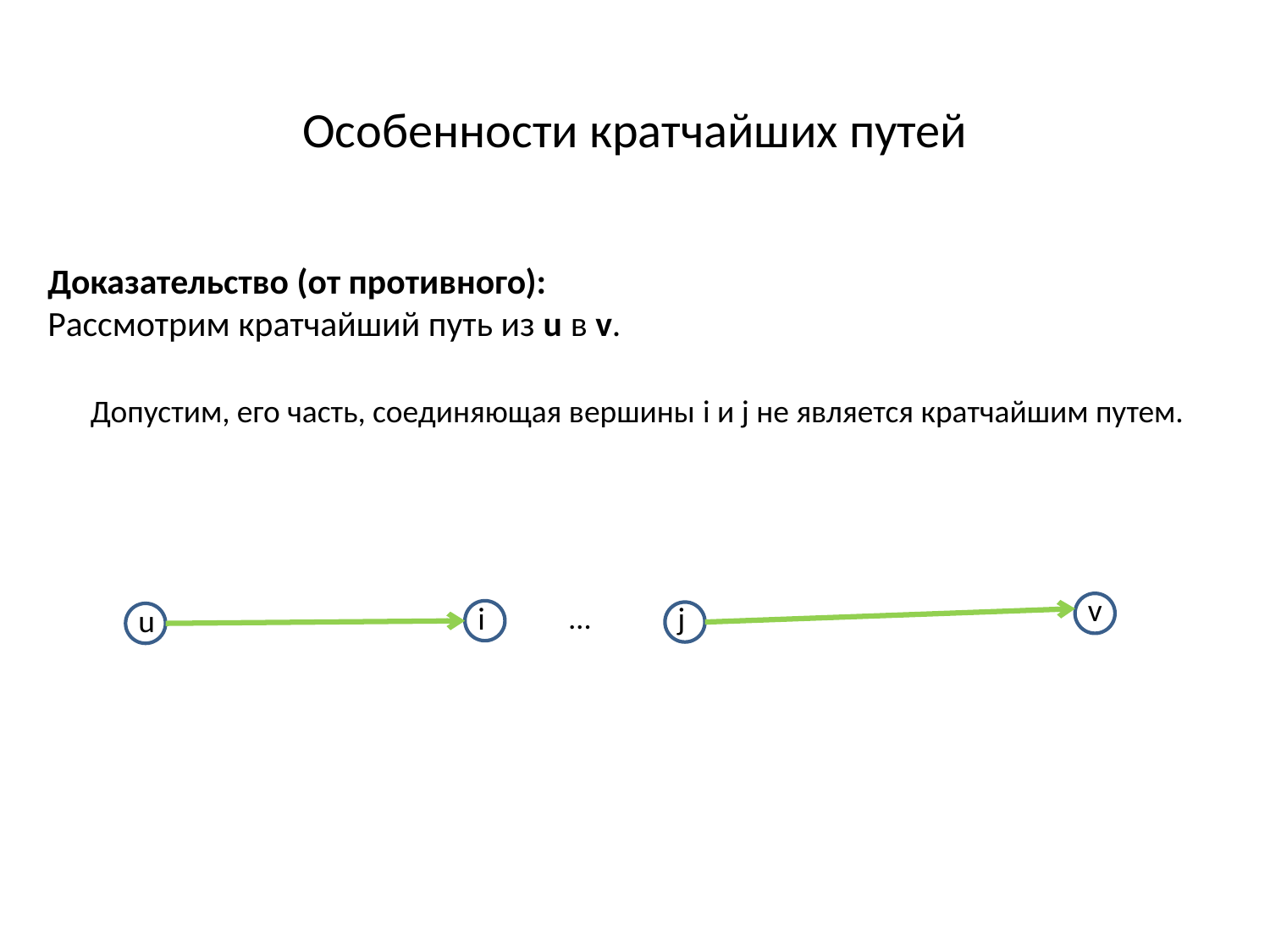

Особенности кратчайших путей
Доказательство (от противного):
Рассмотрим кратчайший путь из u в v.
Допустим, его часть, соединяющая вершины i и j не является кратчайшим путем.
v
i
…
j

u